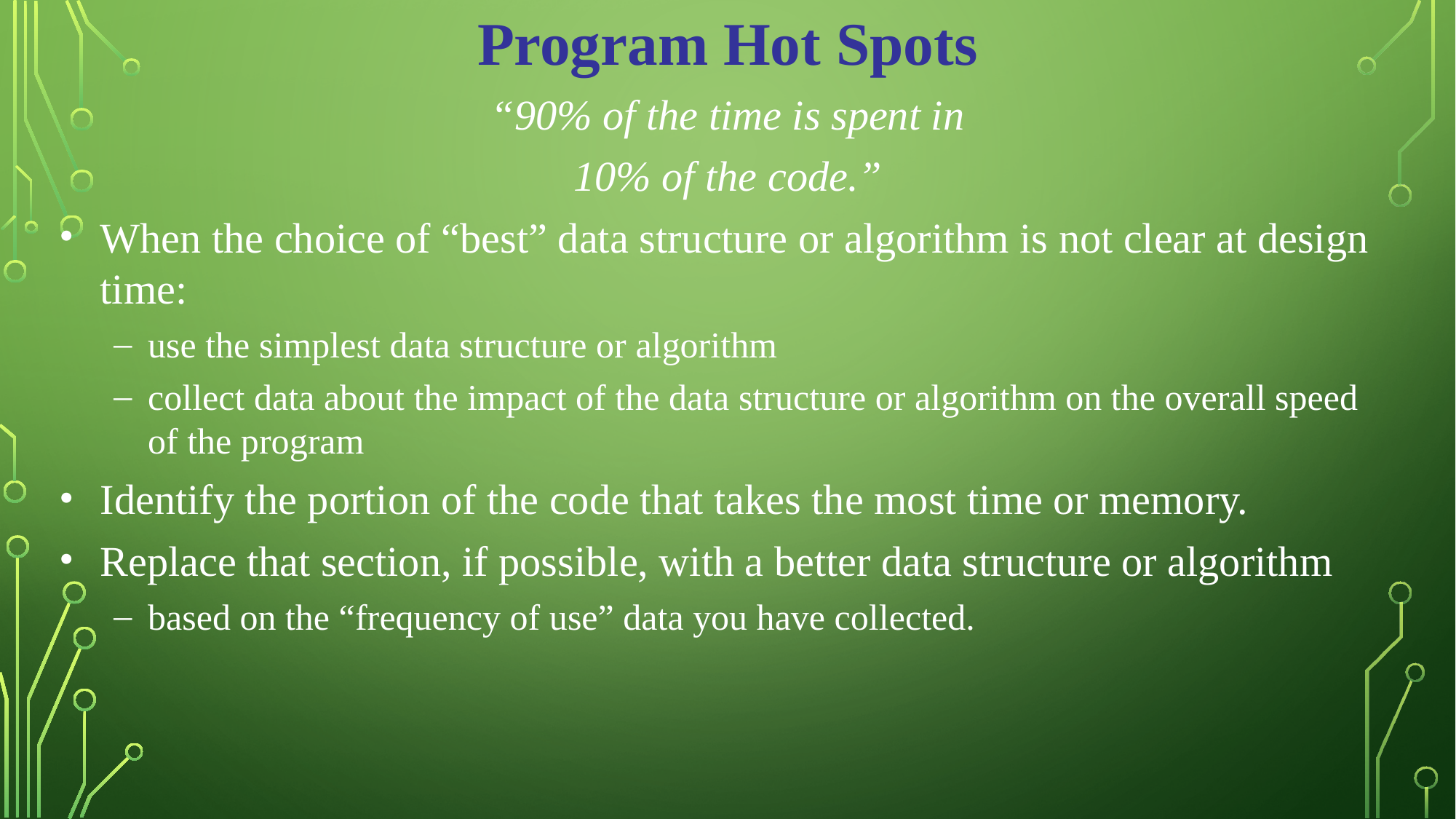

Program Hot Spots
“90% of the time is spent in
10% of the code.”
When the choice of “best” data structure or algorithm is not clear at design time:
use the simplest data structure or algorithm
collect data about the impact of the data structure or algorithm on the overall speed of the program
Identify the portion of the code that takes the most time or memory.
Replace that section, if possible, with a better data structure or algorithm
based on the “frequency of use” data you have collected.